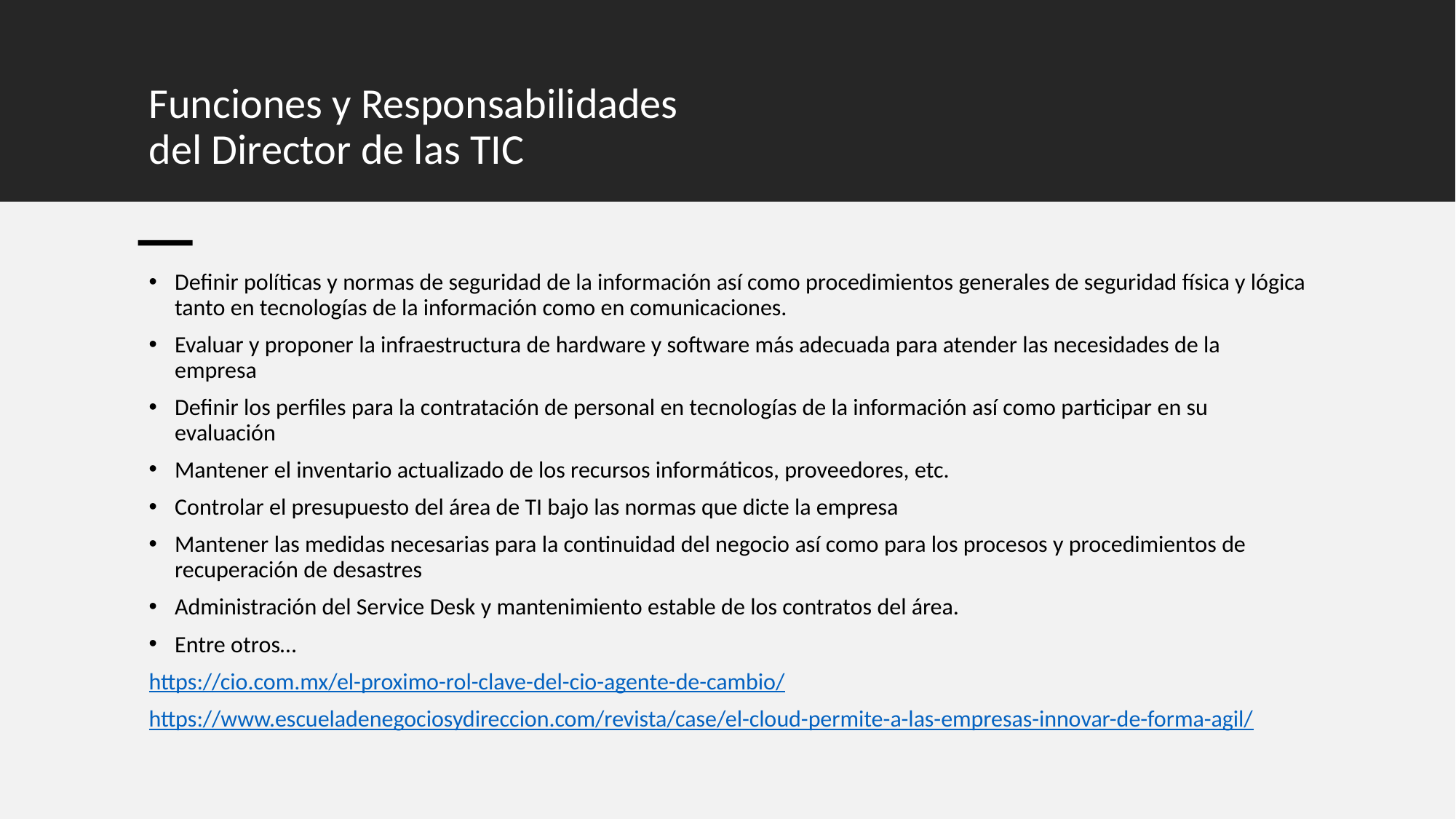

# Funciones y Responsabilidades del Director de las TIC

Definir políticas y normas de seguridad de la información así como procedimientos generales de seguridad física y lógica tanto en tecnologías de la información como en comunicaciones.
Evaluar y proponer la infraestructura de hardware y software más adecuada para atender las necesidades de la empresa
Definir los perfiles para la contratación de personal en tecnologías de la información así como participar en su evaluación
Mantener el inventario actualizado de los recursos informáticos, proveedores, etc.
Controlar el presupuesto del área de TI bajo las normas que dicte la empresa
Mantener las medidas necesarias para la continuidad del negocio así como para los procesos y procedimientos de recuperación de desastres
Administración del Service Desk y mantenimiento estable de los contratos del área.
Entre otros…
https://cio.com.mx/el-proximo-rol-clave-del-cio-agente-de-cambio/
https://www.escueladenegociosydireccion.com/revista/case/el-cloud-permite-a-las-empresas-innovar-de-forma-agil/